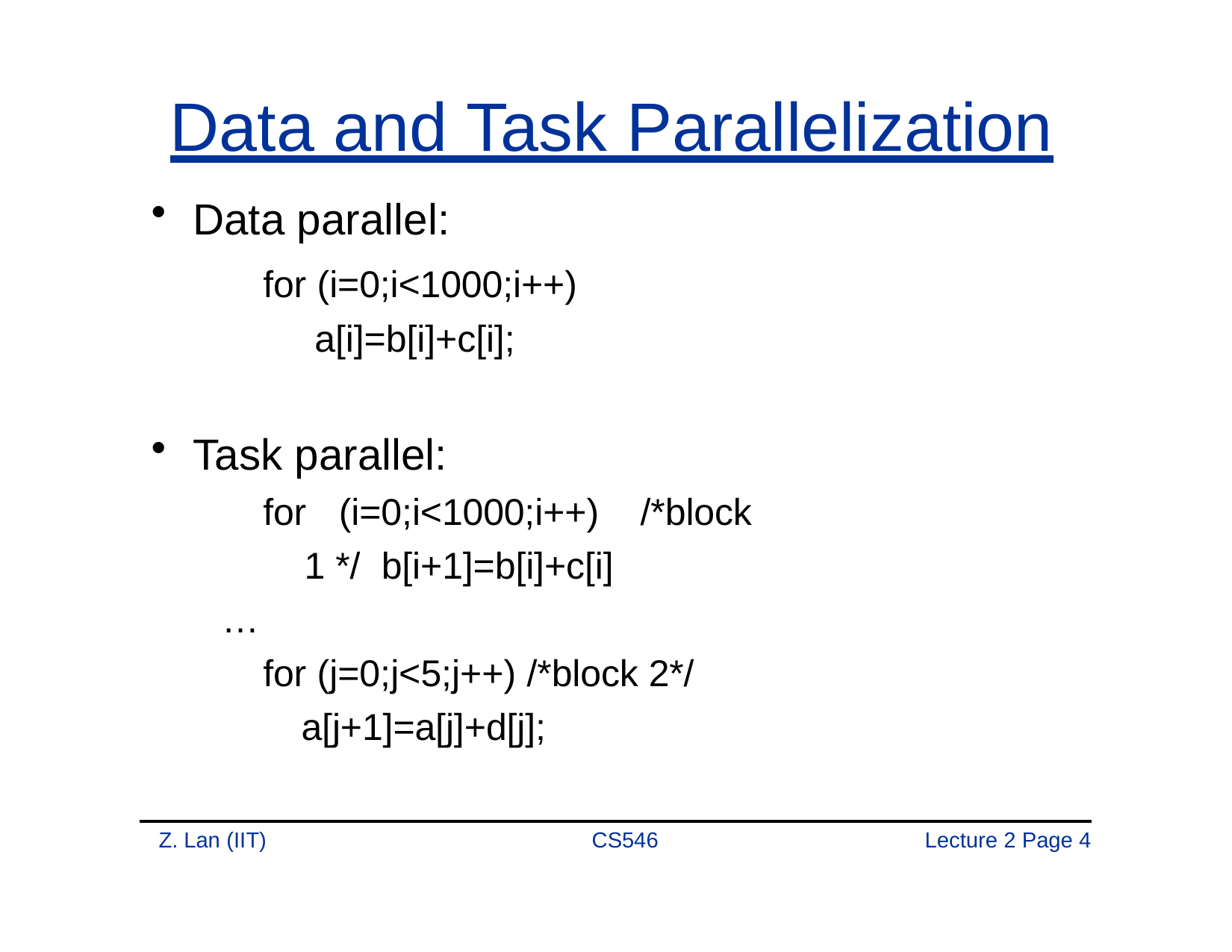

# Data and Task Parallelization
Data parallel:
for (i=0;i<1000;i++)  a[i]=b[i]+c[i];

Task parallel:
for   (i=0;i<1000;i++)	/*block 1 */  b[i+1]=b[i]+c[i]
…
for (j=0;j<5;j++) /*block 2*/  a[j+1]=a[j]+d[j];

Z. Lan (IIT)
CS546
Lecture 2 Page 4